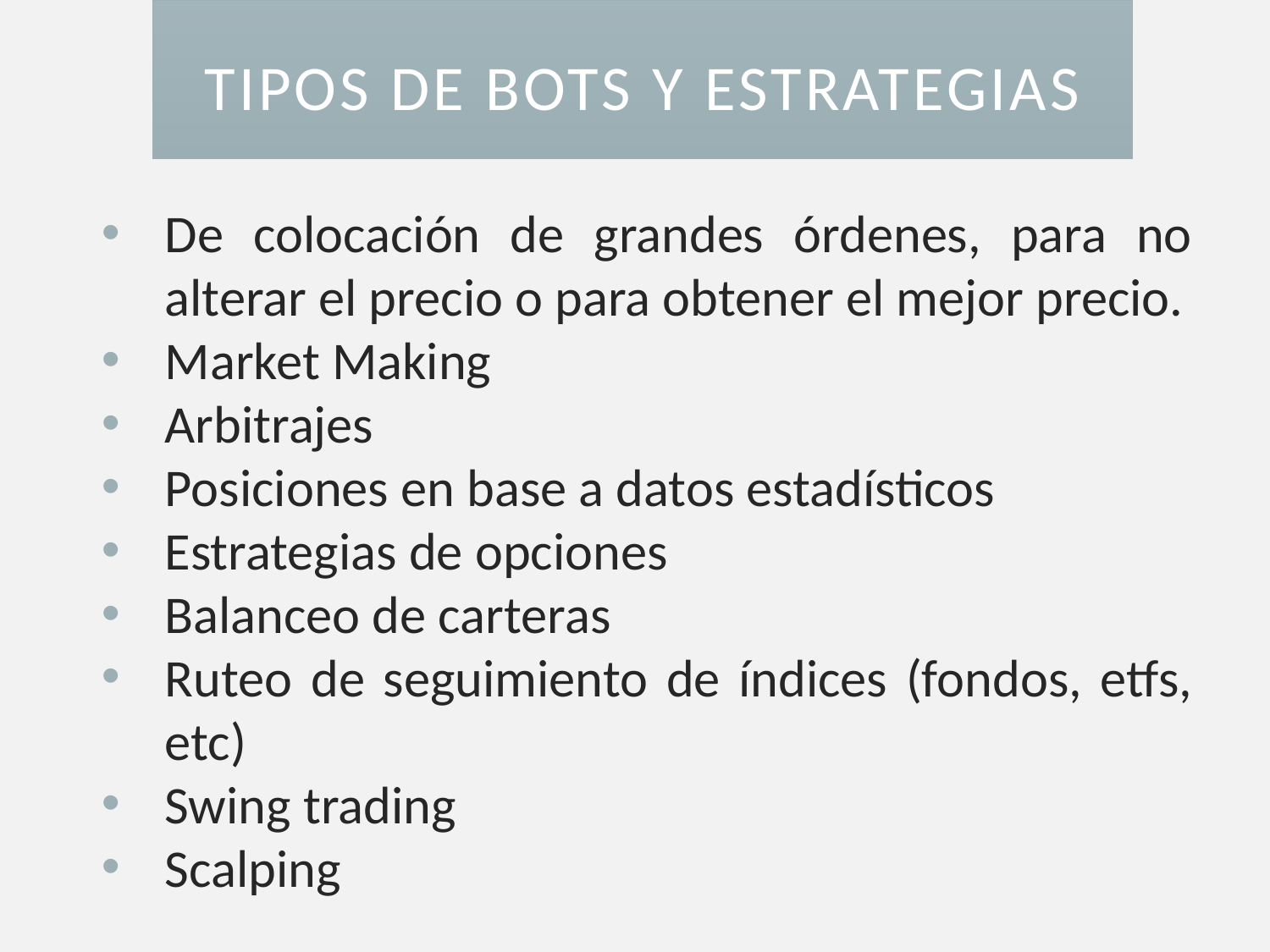

# Tipos de bots y estrategias

De colocación de grandes órdenes, para no alterar el precio o para obtener el mejor precio.
Market Making
Arbitrajes
Posiciones en base a datos estadísticos
Estrategias de opciones
Balanceo de carteras
Ruteo de seguimiento de índices (fondos, etfs, etc)
Swing trading
Scalping